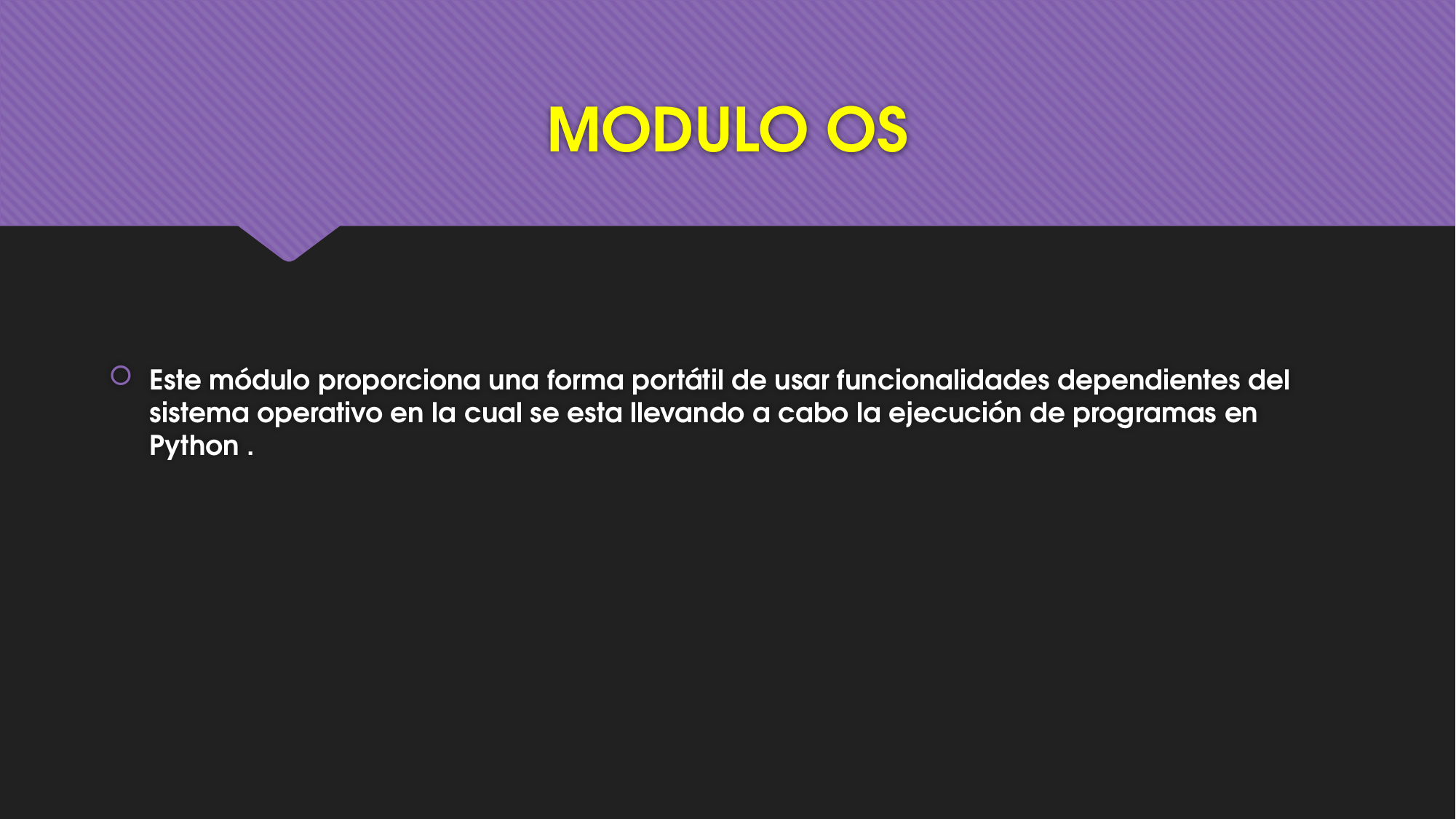

# MODULO OS
Este módulo proporciona una forma portátil de usar funcionalidades dependientes del sistema operativo en la cual se esta llevando a cabo la ejecución de programas en Python .